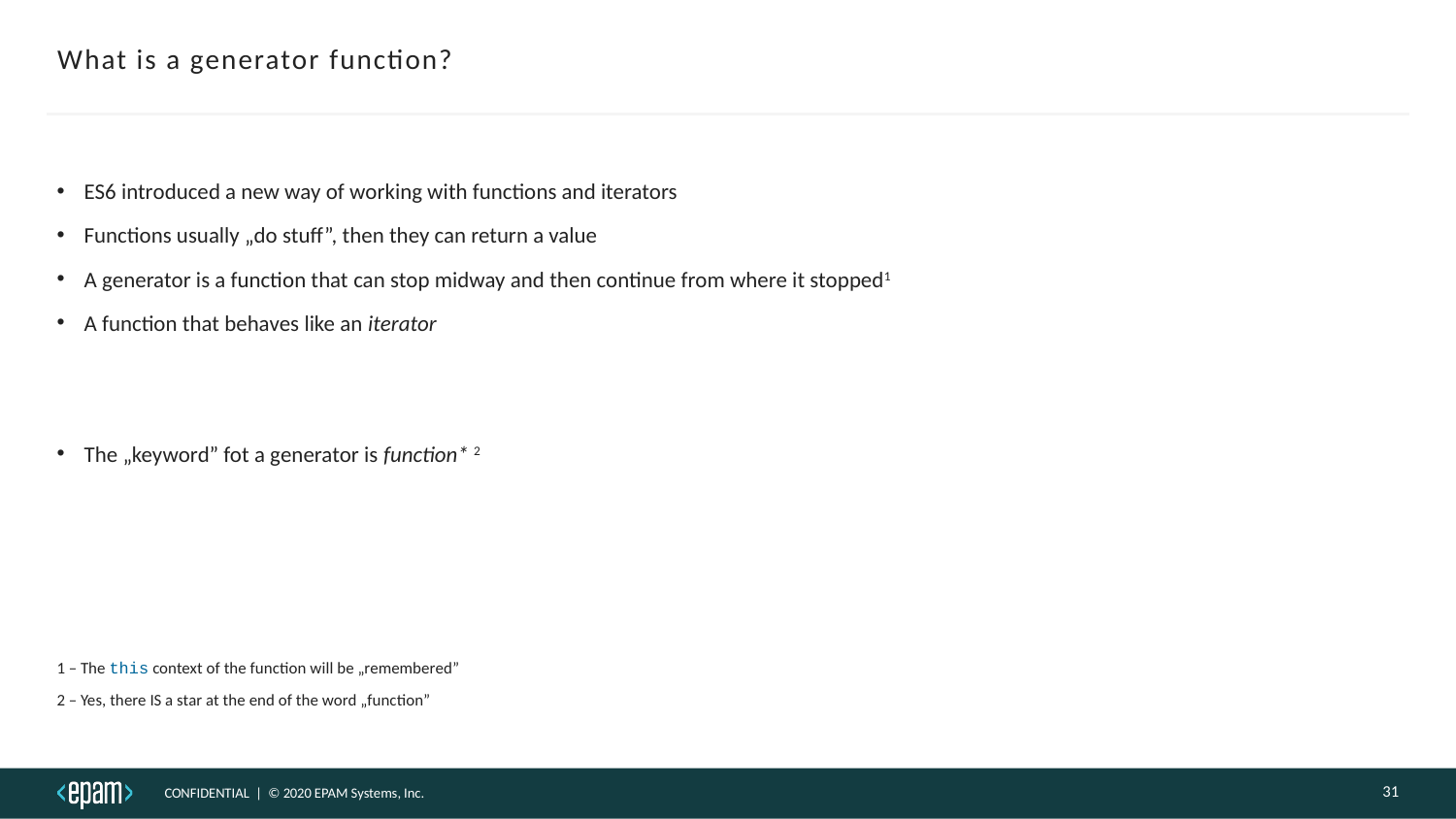

# What is a generator function?
ES6 introduced a new way of working with functions and iterators
Functions usually „do stuff”, then they can return a value
A generator is a function that can stop midway and then continue from where it stopped1
A function that behaves like an iterator

The „keyword” fot a generator is function* 2

1 – The this context of the function will be „remembered”
2 – Yes, there IS a star at the end of the word „function”

31